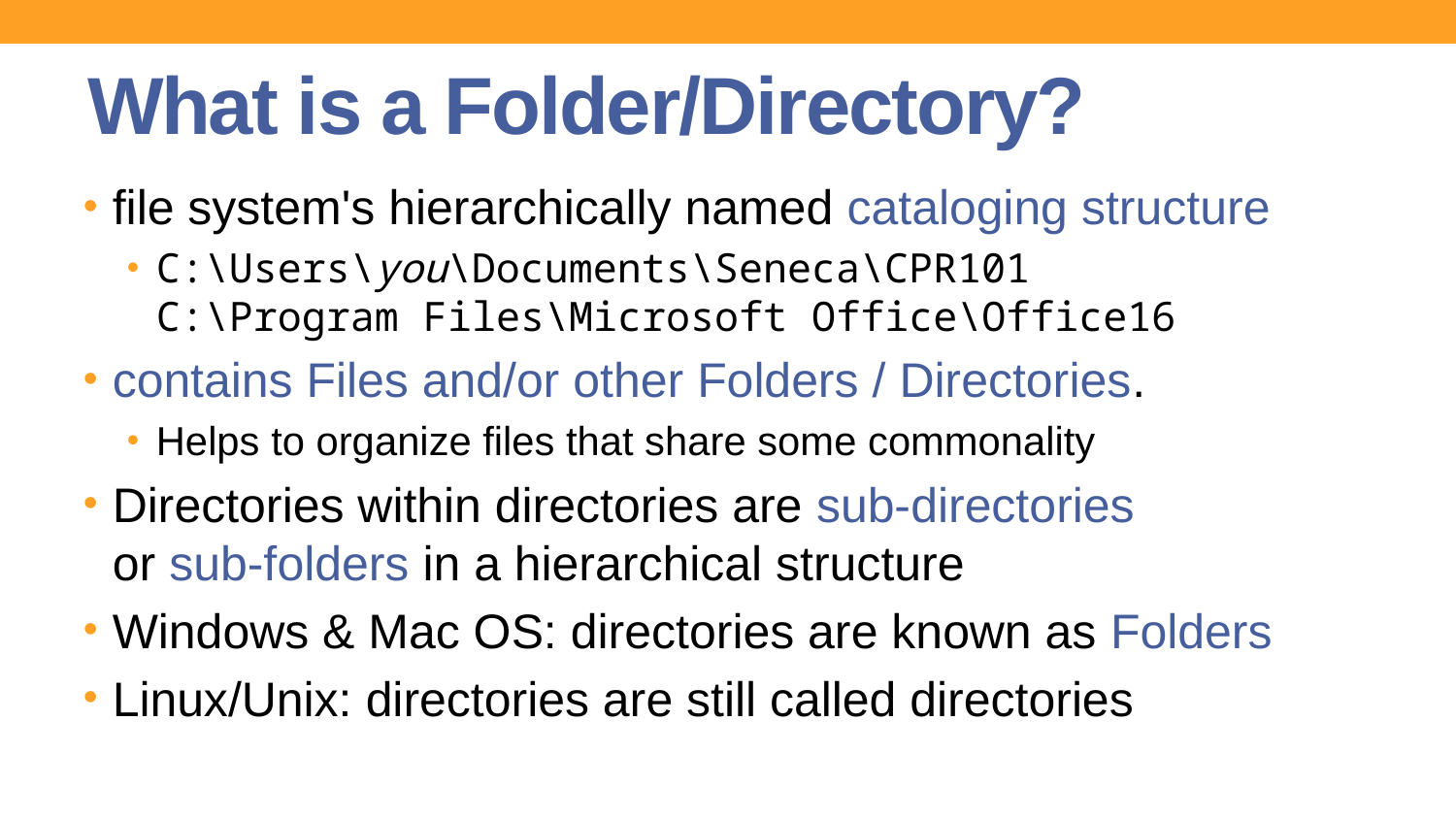

# What is a Folder/Directory?
file system's hierarchically named cataloging structure
C:\Users\you\Documents\Seneca\CPR101
C:\Program Files\Microsoft Office\Office16
contains Files and/or other Folders / Directories.
Helps to organize files that share some commonality
Directories within directories are sub-directories
or sub-folders in a hierarchical structure
Windows & Mac OS: directories are known as Folders
Linux/Unix: directories are still called directories